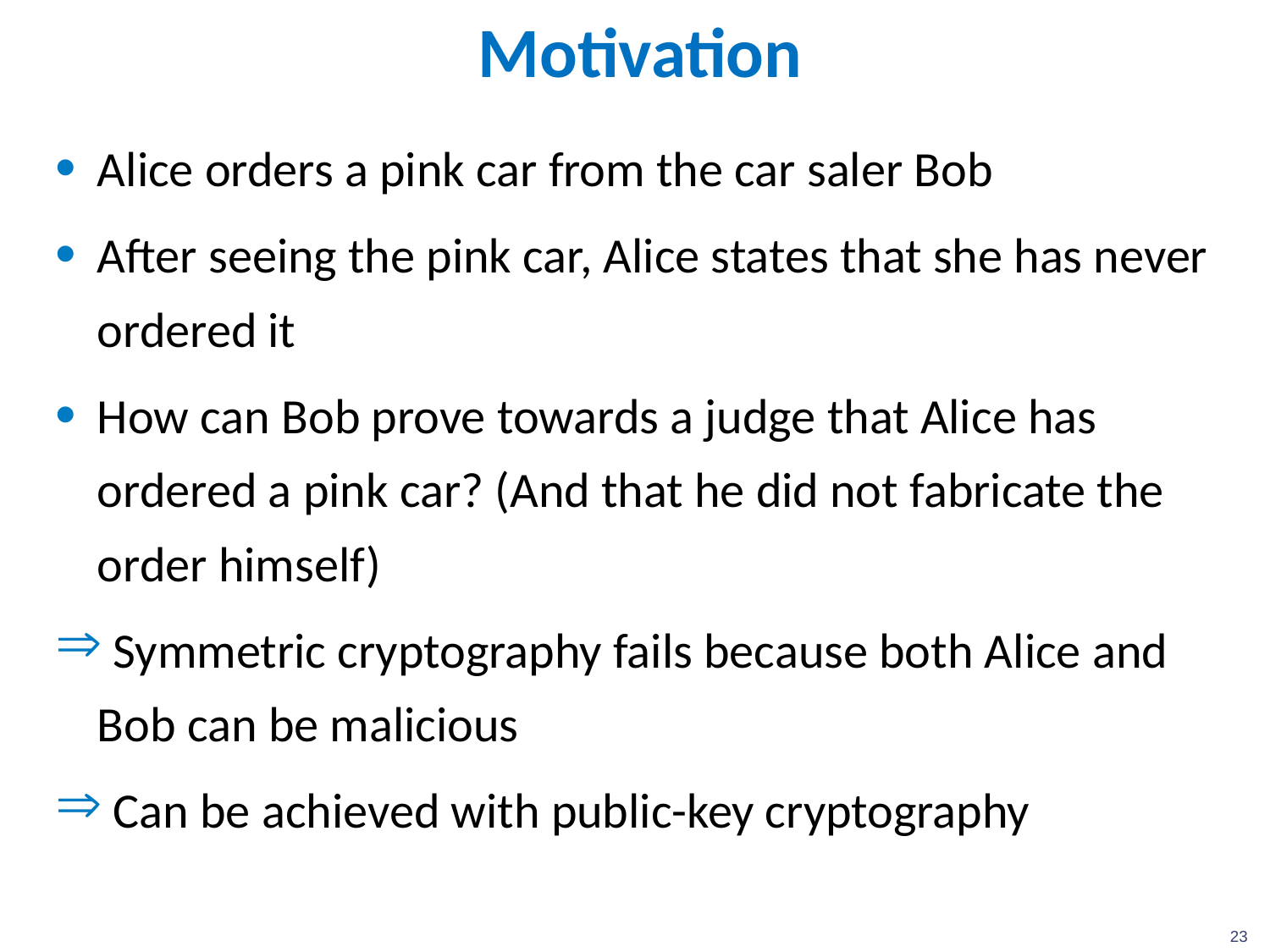

# Motivation

Alice orders a pink car from the car saler Bob
After seeing the pink car, Alice states that she has never ordered it
How can Bob prove towards a judge that Alice has ordered a pink car? (And that he did not fabricate the order himself)
 Symmetric cryptography fails because both Alice and Bob can be malicious
 Can be achieved with public-key cryptography

23